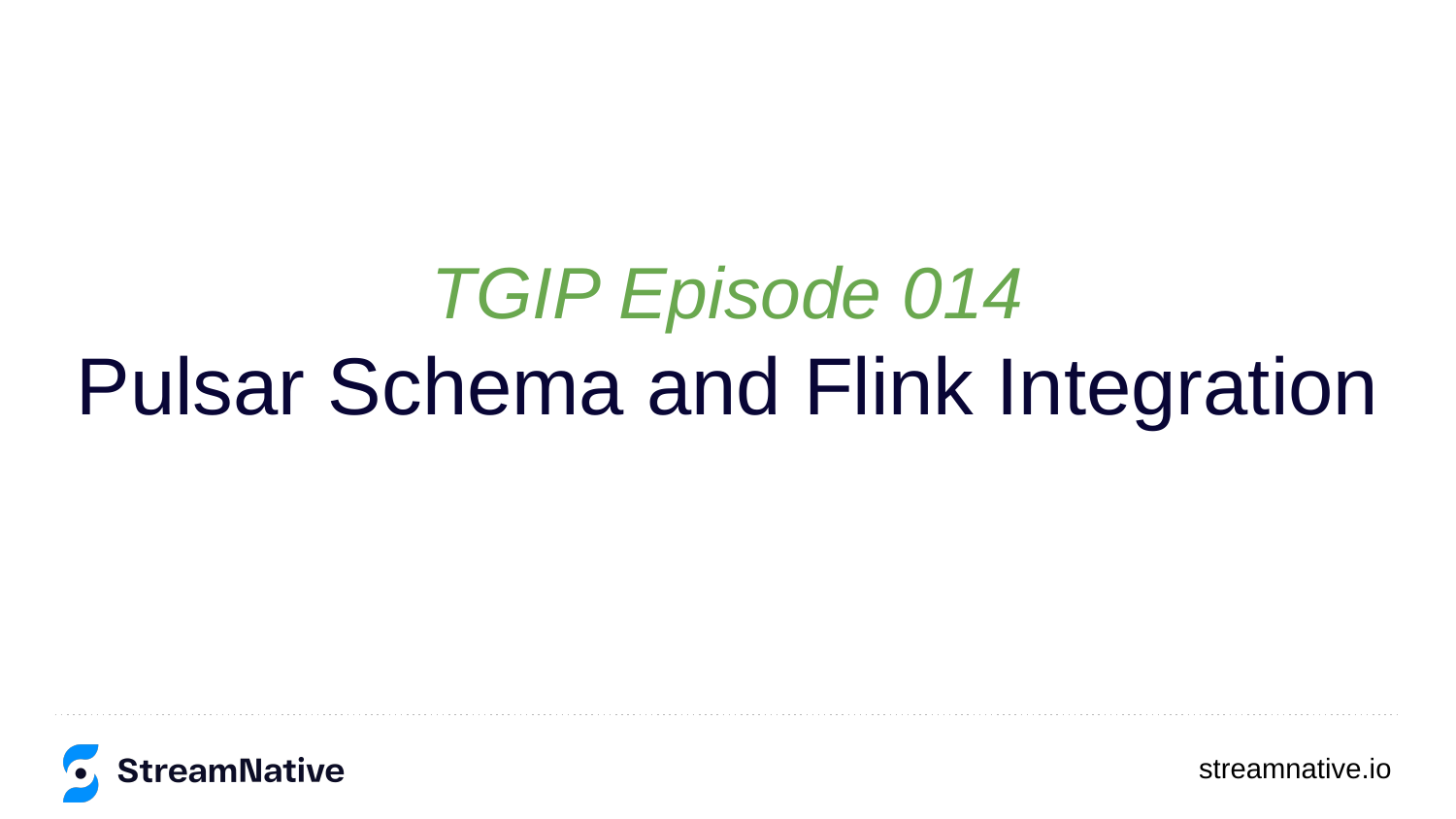

# TGIP Episode 014
Pulsar Schema and Flink Integration